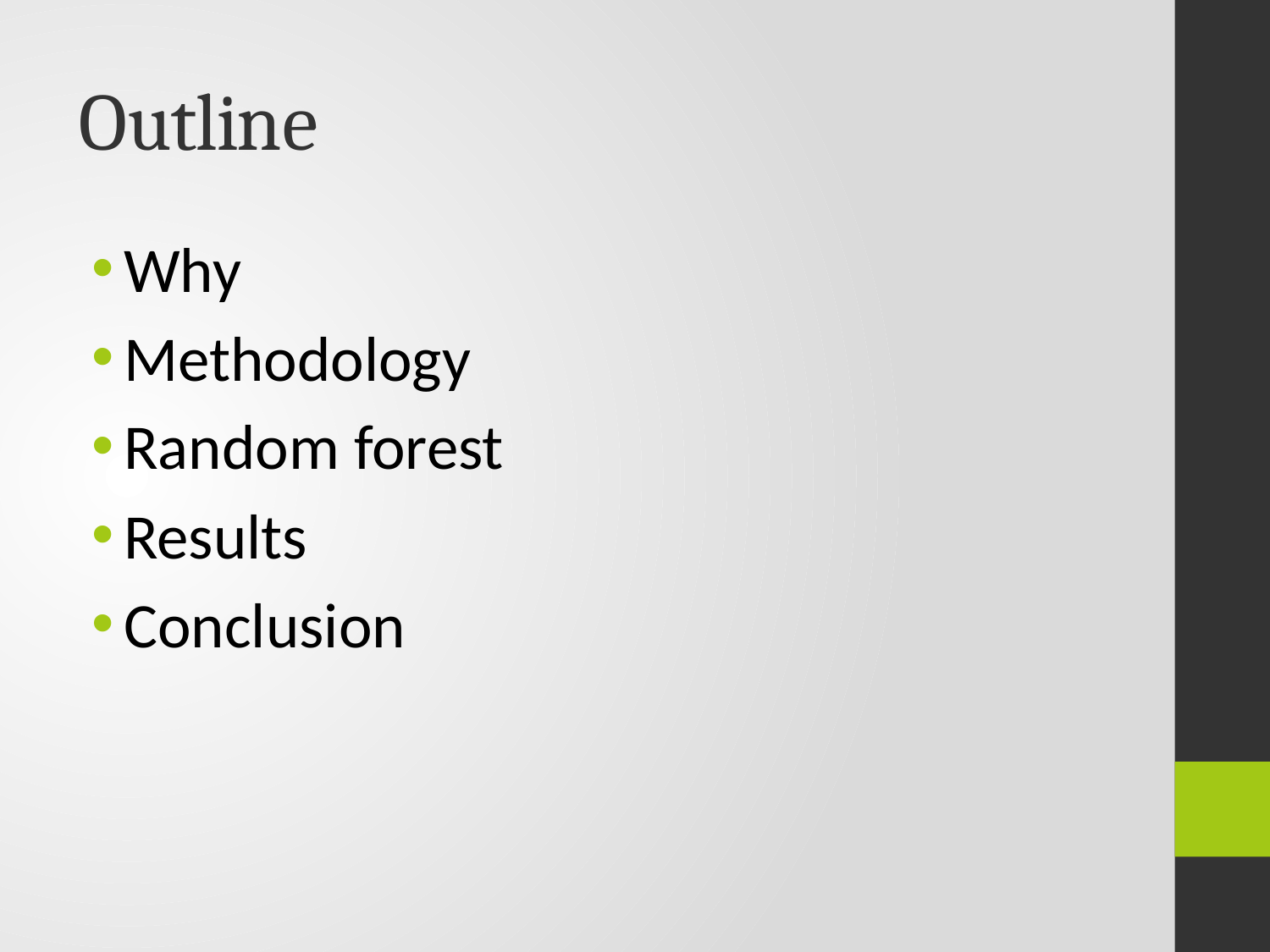

# Outline
Why
Methodology
Random forest
Results
Conclusion